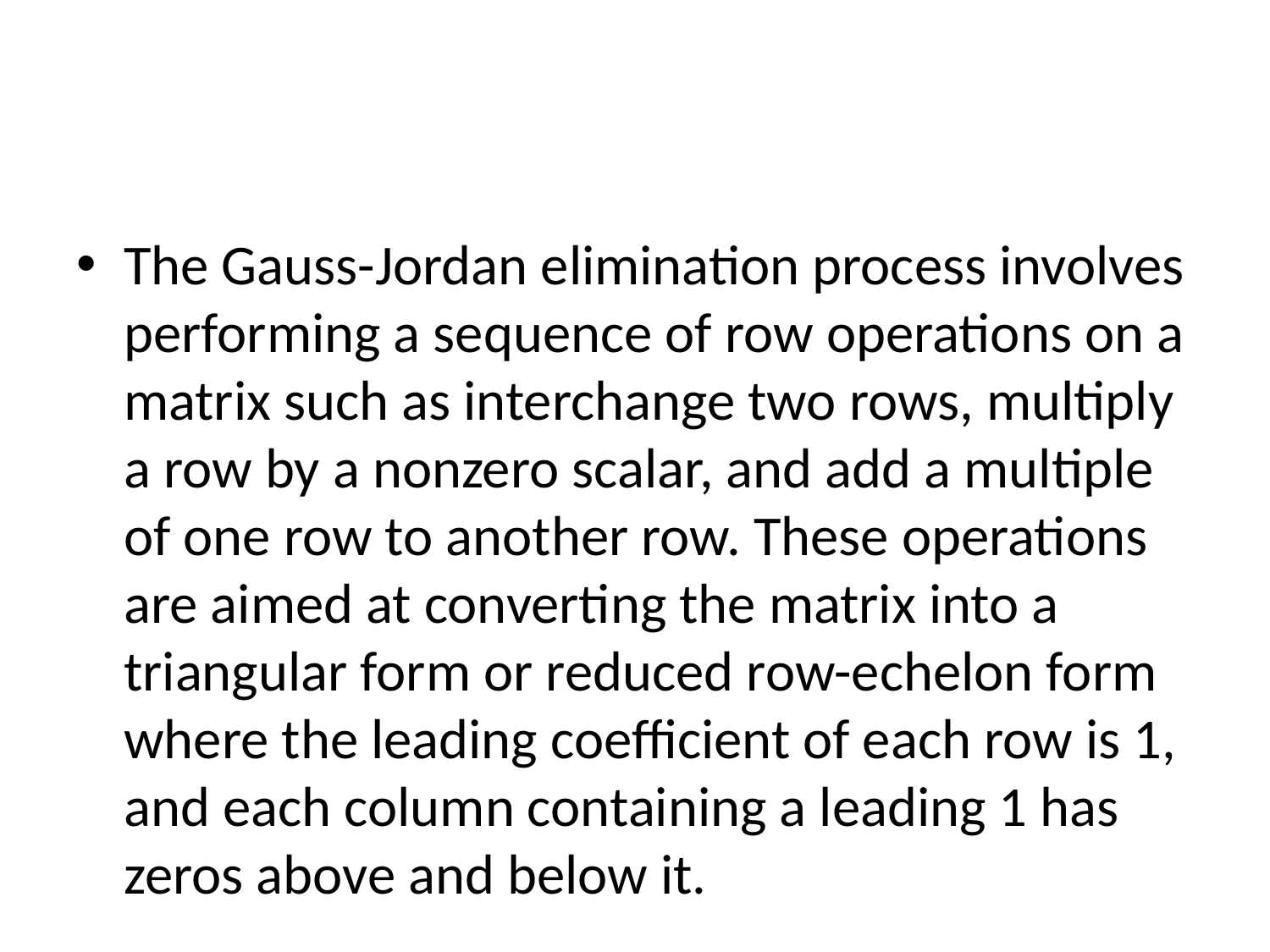

#
The Gauss-Jordan elimination process involves performing a sequence of row operations on a matrix such as interchange two rows, multiply a row by a nonzero scalar, and add a multiple of one row to another row. These operations are aimed at converting the matrix into a triangular form or reduced row-echelon form where the leading coefficient of each row is 1, and each column containing a leading 1 has zeros above and below it.